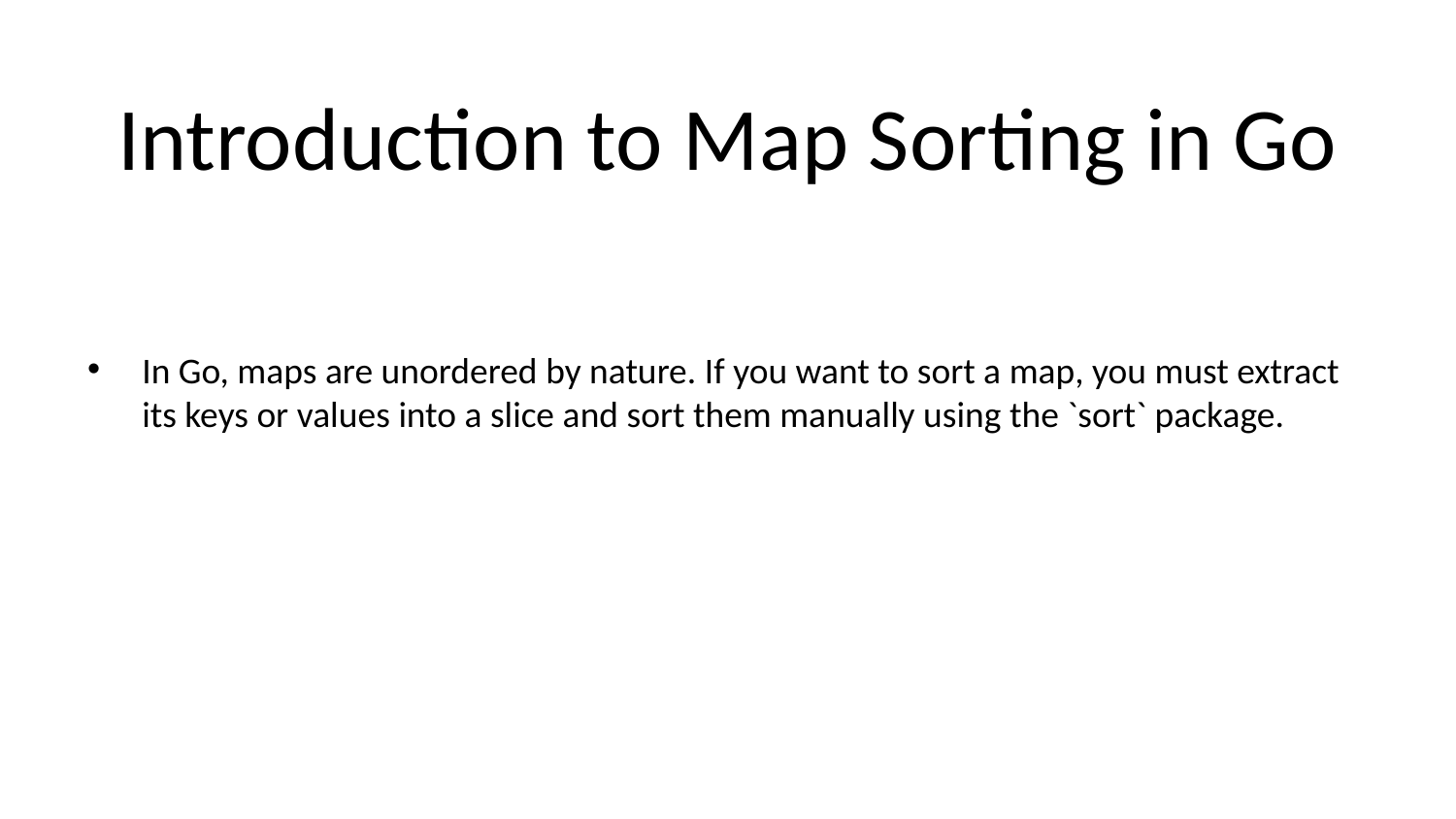

# Introduction to Map Sorting in Go

In Go, maps are unordered by nature. If you want to sort a map, you must extract its keys or values into a slice and sort them manually using the `sort` package.